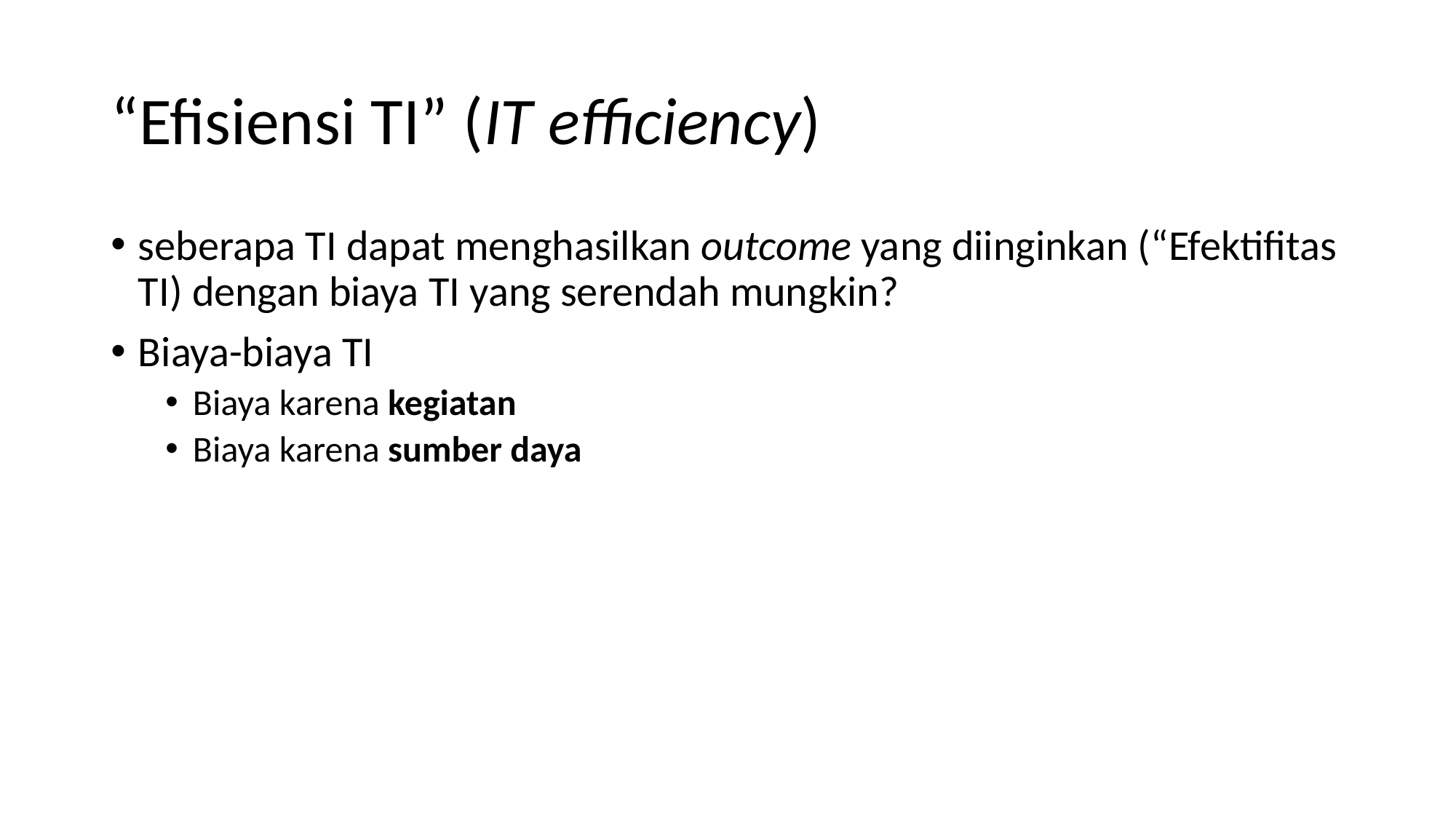

# “Efisiensi TI” (IT efficiency)
seberapa TI dapat menghasilkan outcome yang diinginkan (“Efektifitas TI) dengan biaya TI yang serendah mungkin?
Biaya-biaya TI
Biaya karena kegiatan
Biaya karena sumber daya